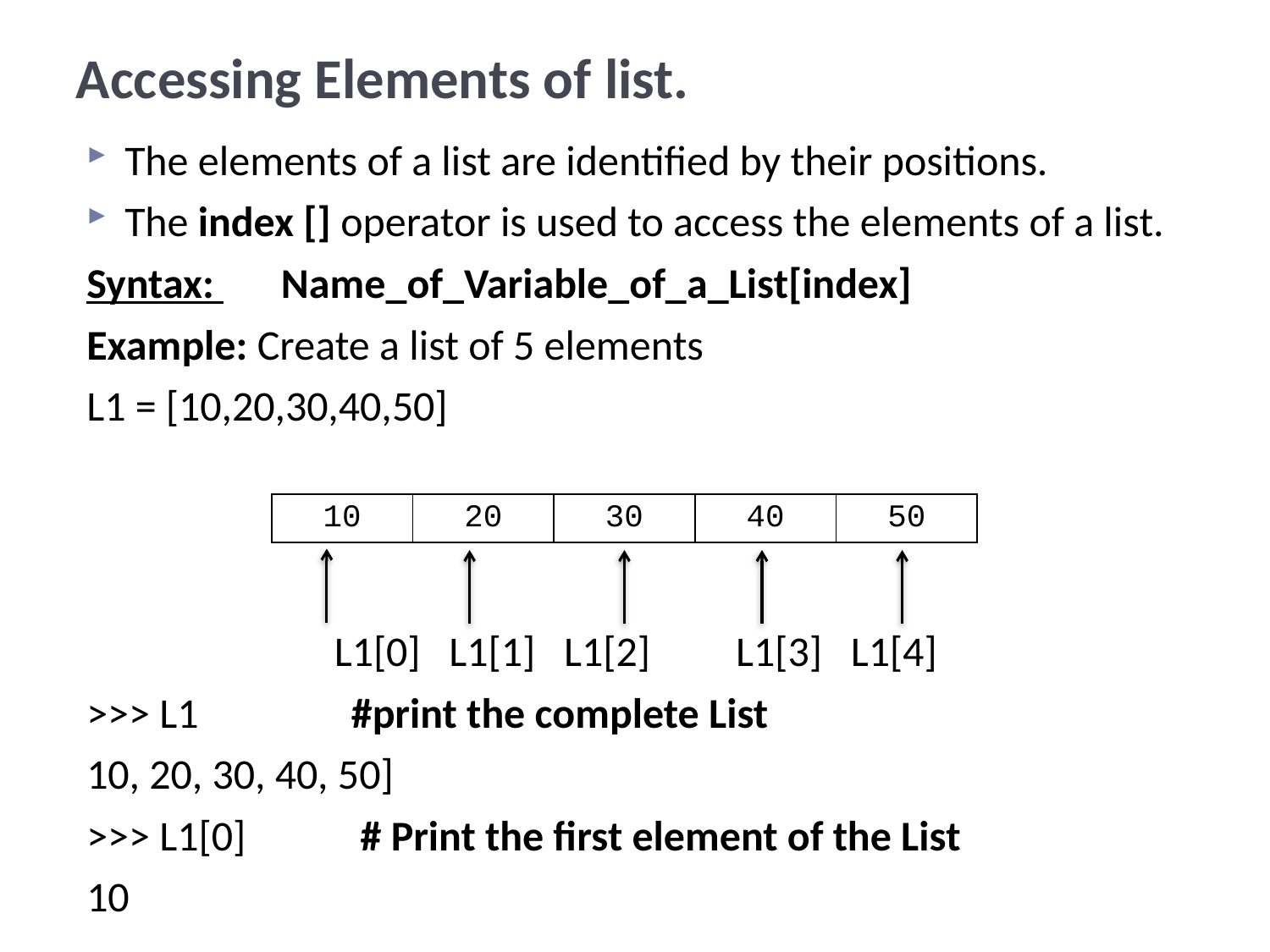

# Accessing Elements of list.
The elements of a list are identified by their positions.
The index [] operator is used to access the elements of a list.
Syntax:       Name_of_Variable_of_a_List[index]
Example: Create a list of 5 elements
L1 = [10,20,30,40,50]

                          L1[0]   L1[1]   L1[2]         L1[3]   L1[4]
>>> L1                #print the complete List
10, 20, 30, 40, 50]
>>> L1[0]            # Print the first element of the List
10

| 10 | 20 | 30 | 40 | 50 |
| --- | --- | --- | --- | --- |